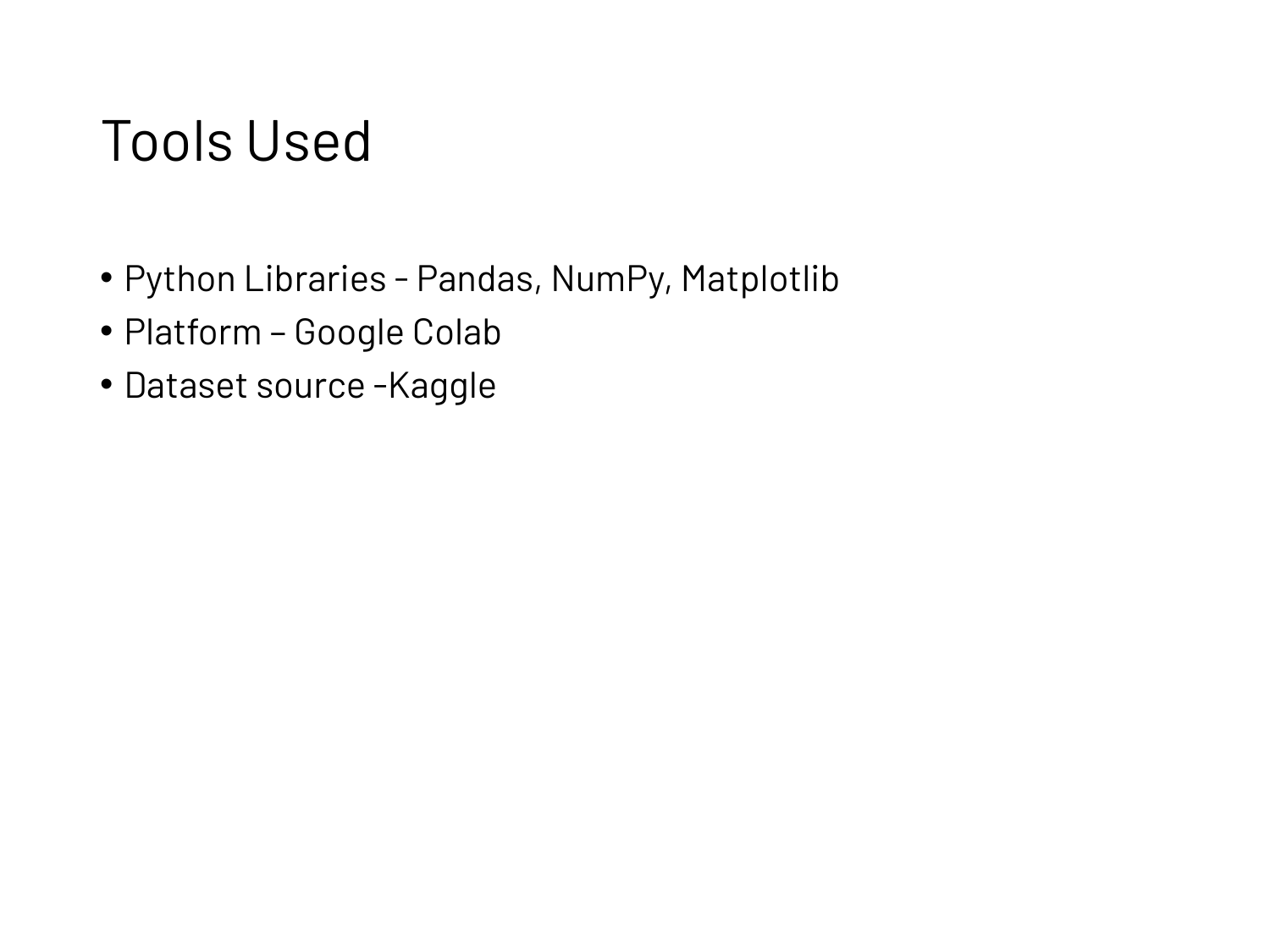

# Tools Used
Python Libraries - Pandas, NumPy, Matplotlib
Platform – Google Colab
Dataset source -Kaggle